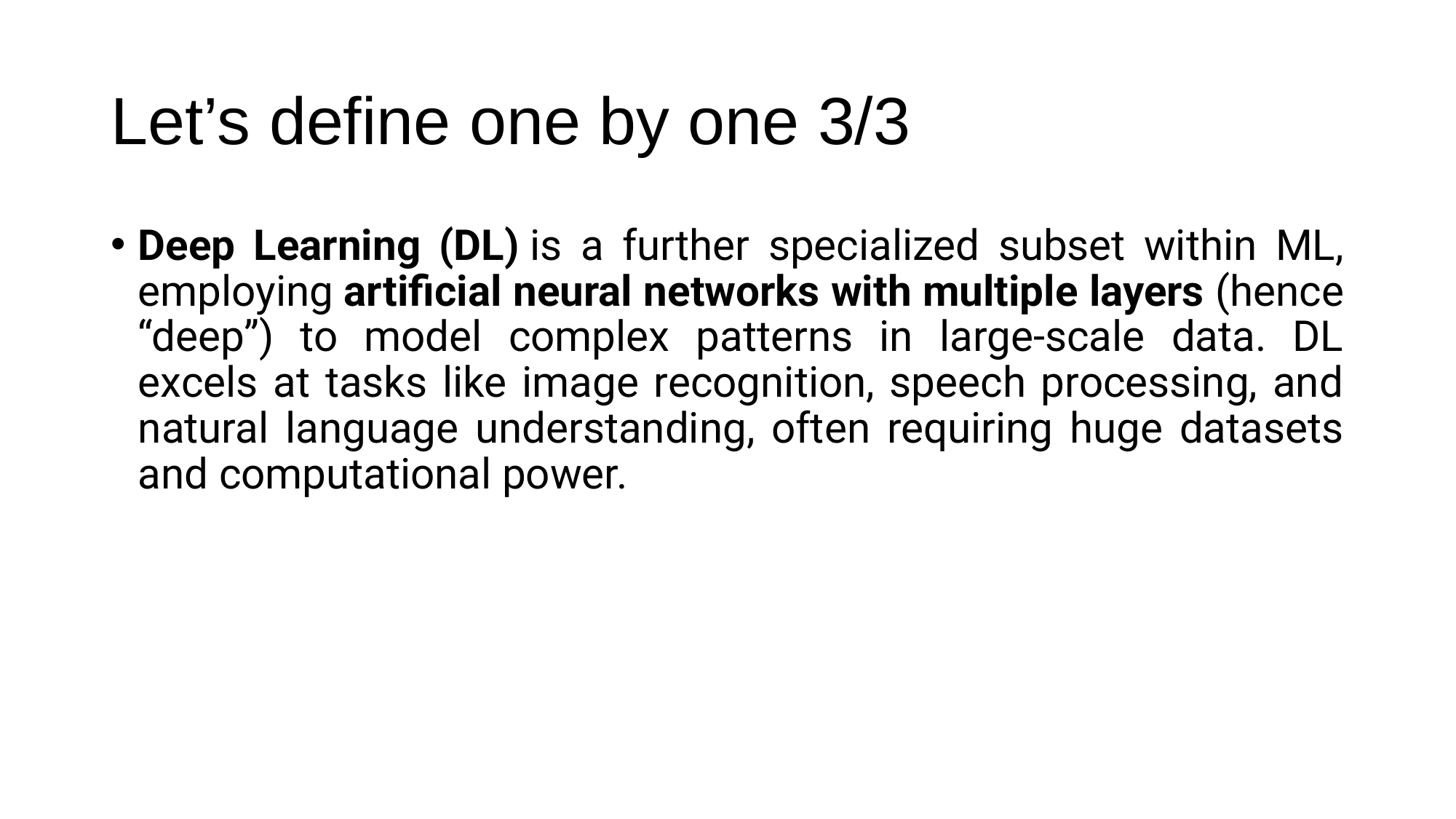

# Let’s define one by one 3/3
Deep Learning (DL) is a further specialized subset within ML, employing artificial neural networks with multiple layers (hence “deep”) to model complex patterns in large-scale data. DL excels at tasks like image recognition, speech processing, and natural language understanding, often requiring huge datasets and computational power.